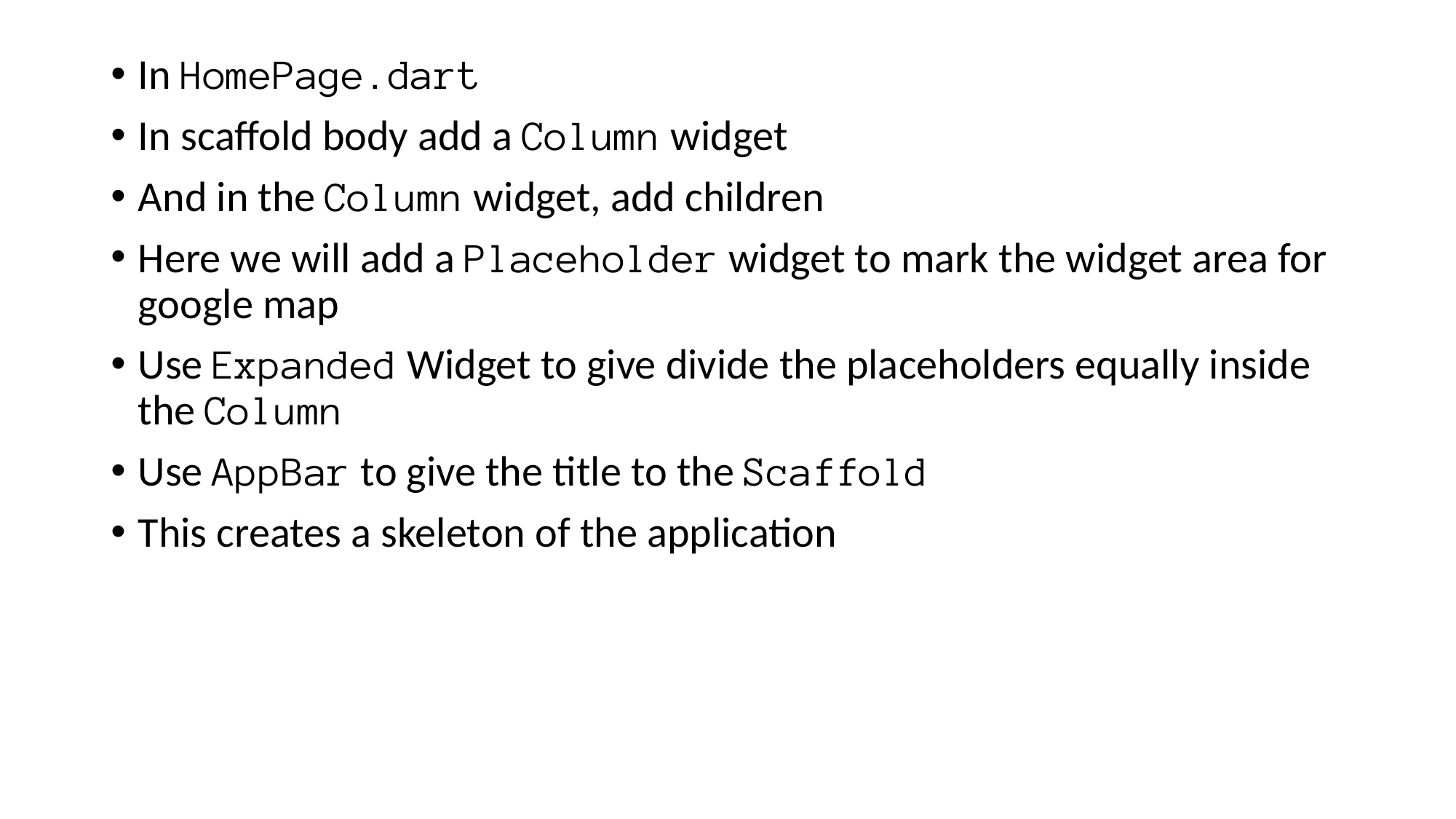

In HomePage.dart
In scaffold body add a Column widget
And in the Column widget, add children
Here we will add a Placeholder widget to mark the widget area for google map
Use Expanded Widget to give divide the placeholders equally inside the Column
Use AppBar to give the title to the Scaffold
This creates a skeleton of the application